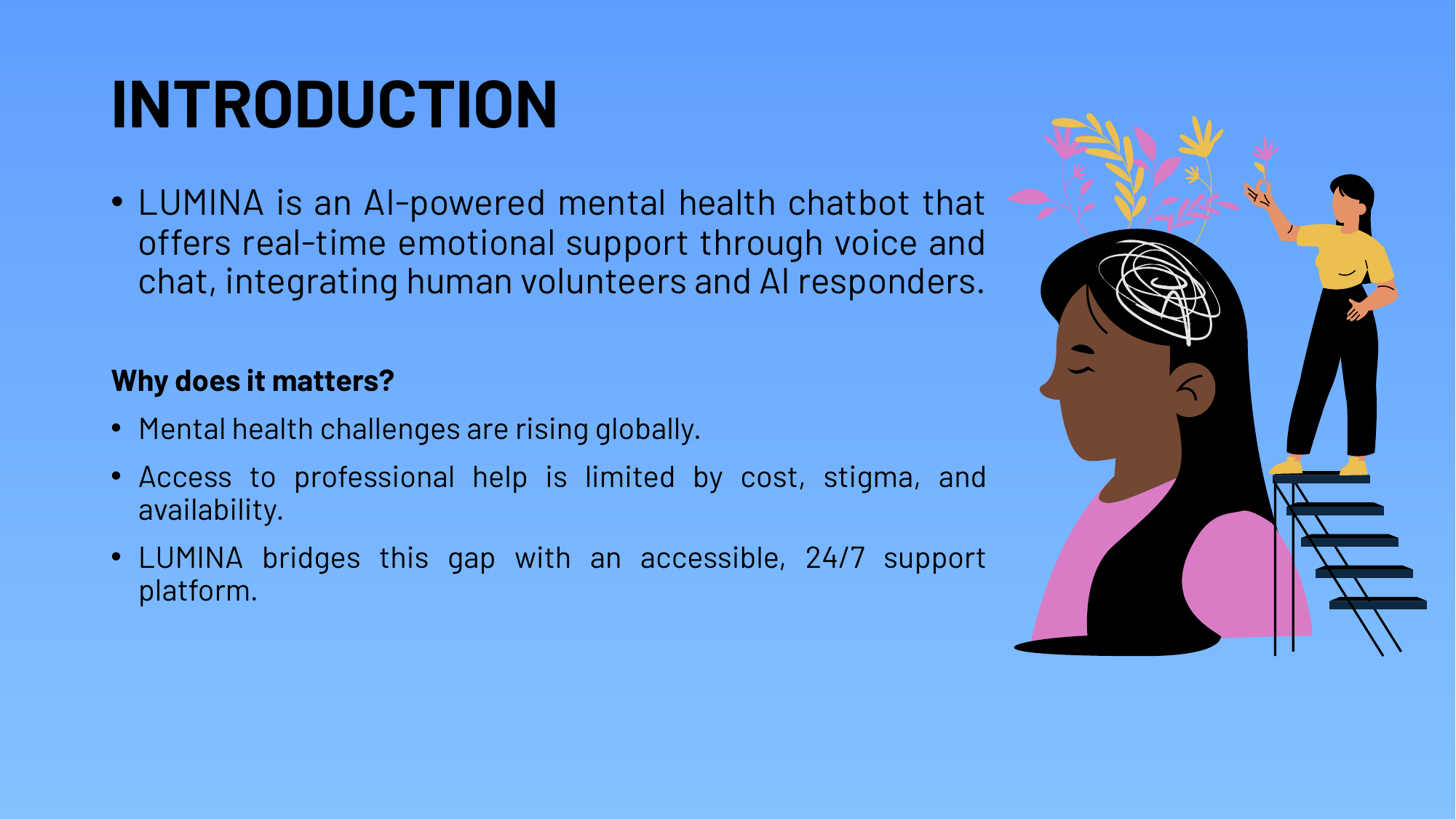

# INTRODUCTION

LUMINA is an AI-powered mental health chatbot that offers real-time emotional support through voice and chat, integrating human volunteers and AI responders.

Why does it matters?
Mental health challenges are rising globally.
Access to professional help is limited by cost, stigma, and availability.
LUMINA bridges this gap with an accessible, 24/7 support platform.